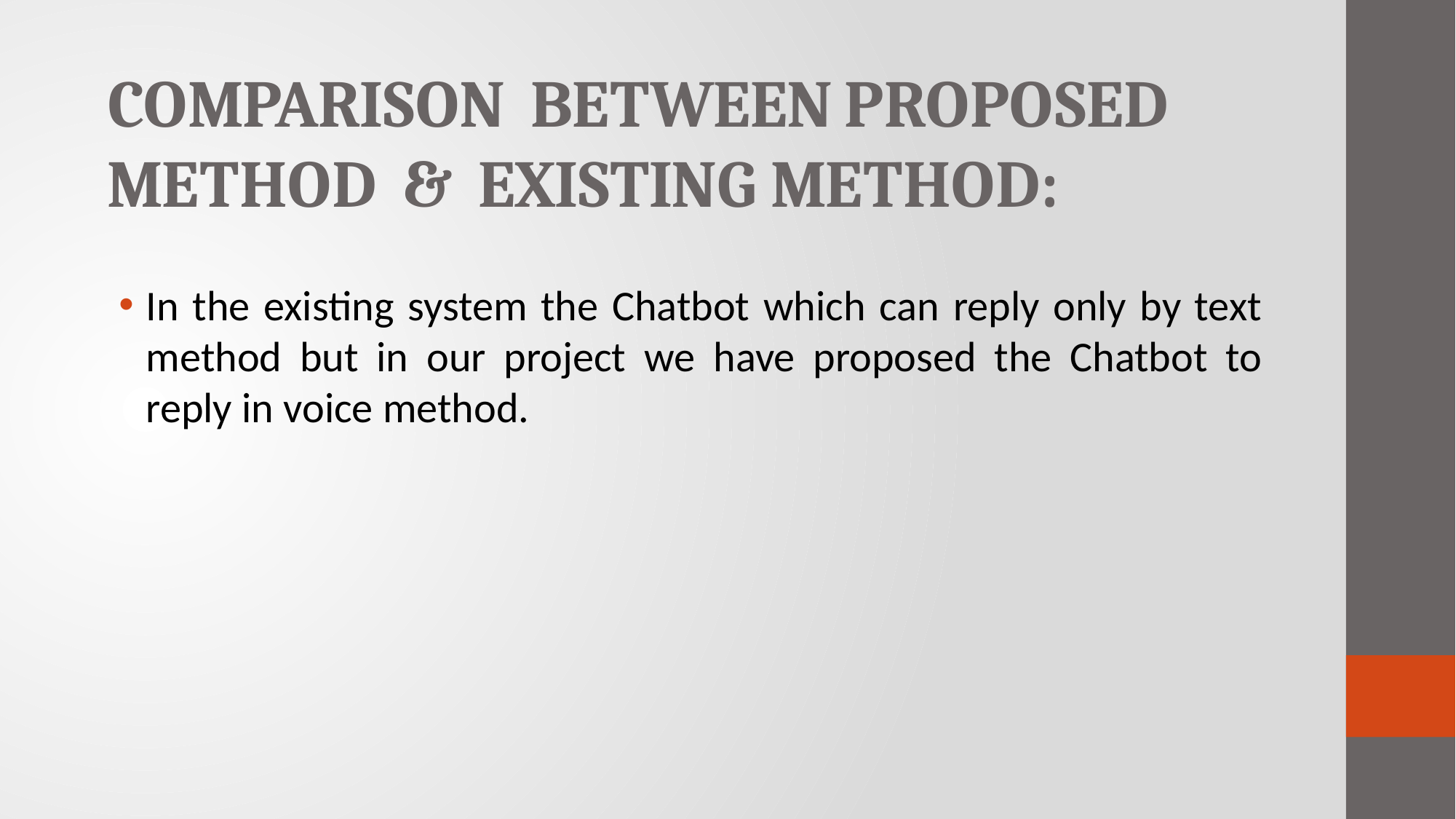

# COMPARISON  BETWEEN PROPOSED METHOD  &  EXISTING METHOD:
In the existing system the Chatbot which can reply only by text method but in our project we have proposed the Chatbot to reply in voice method.